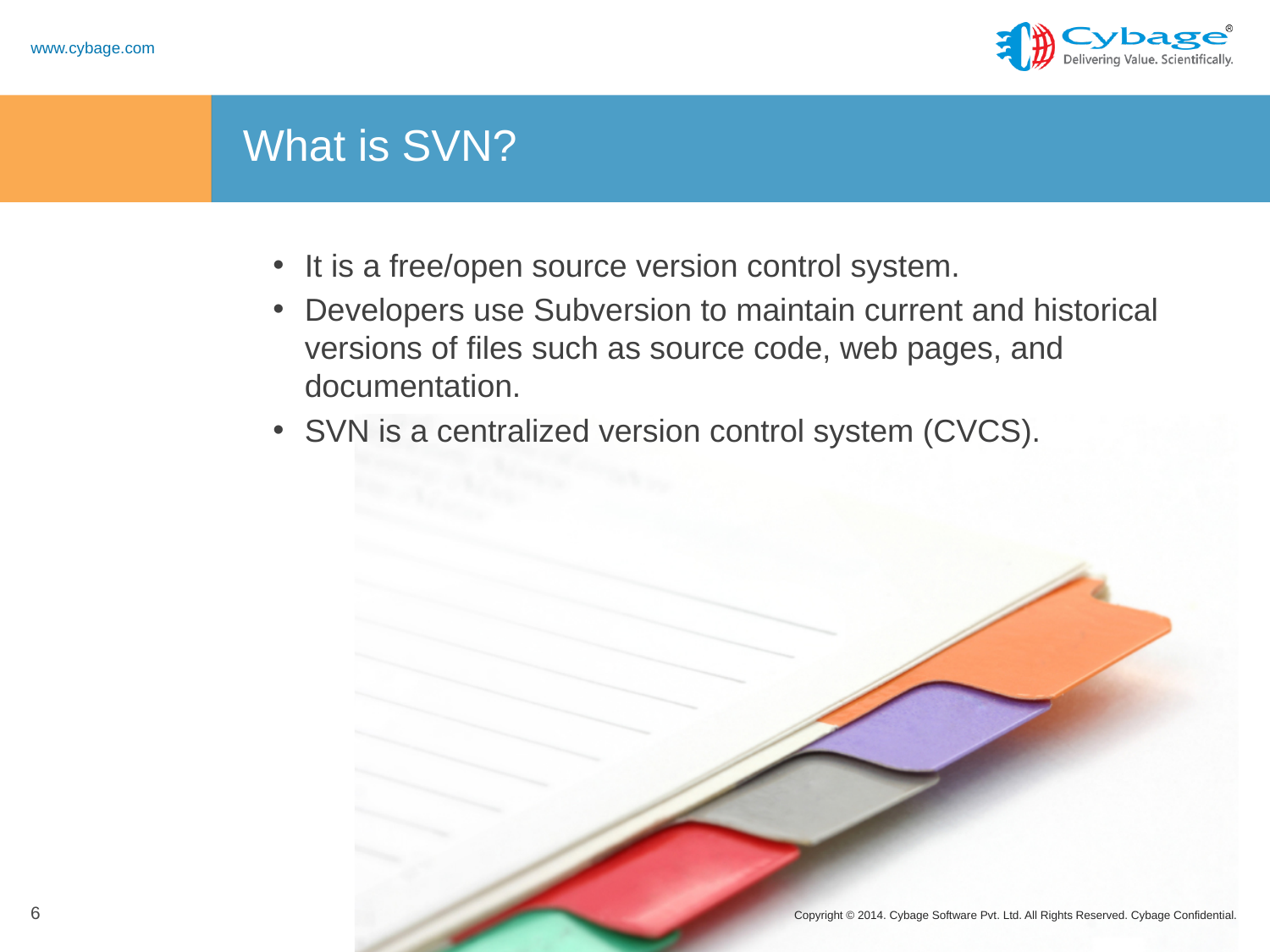

# What is SVN?
It is a free/open source version control system.
Developers use Subversion to maintain current and historical versions of files such as source code, web pages, and documentation.
SVN is a centralized version control system (CVCS).
6